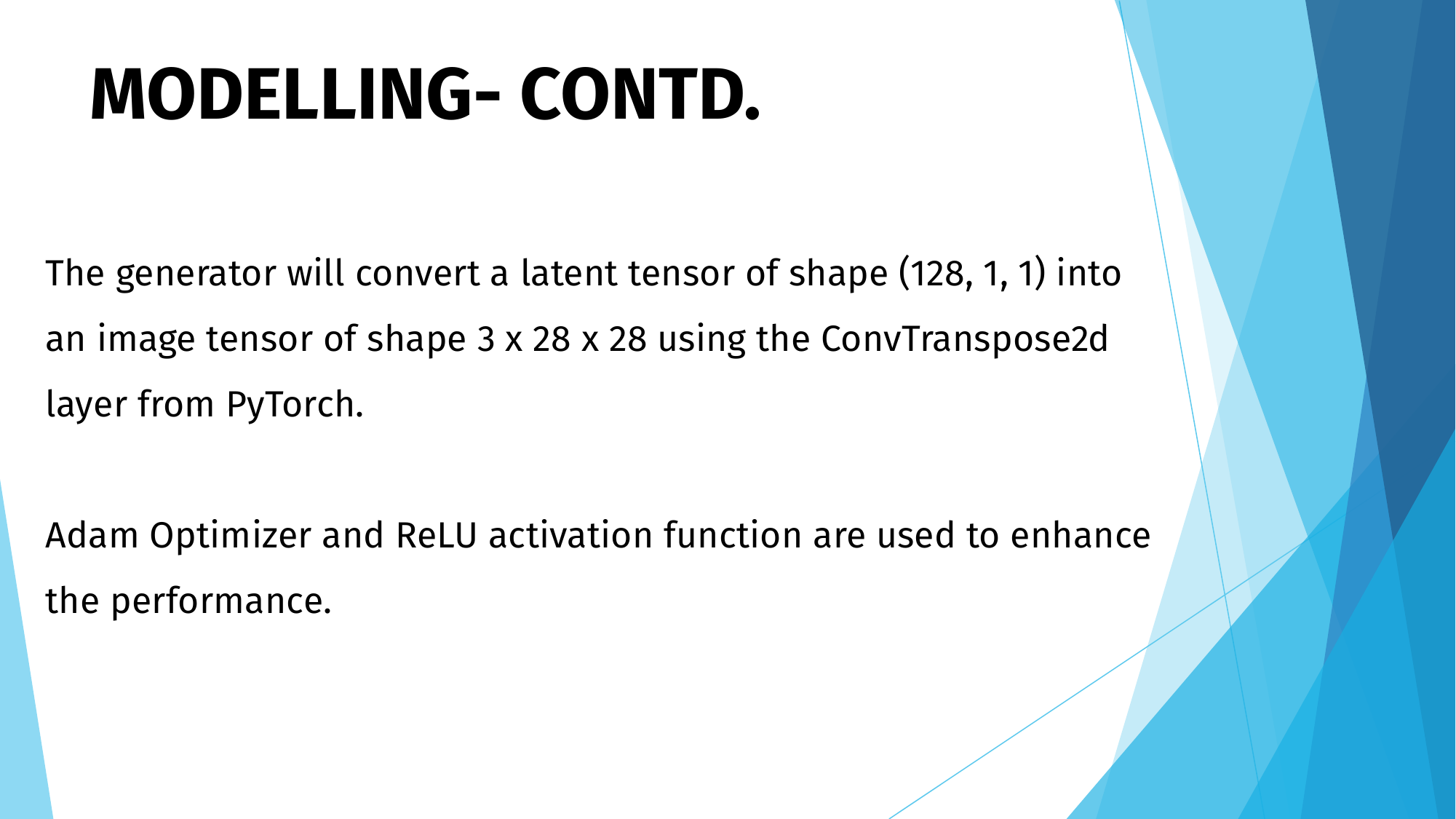

# MODELLING- CONTD.
The generator will convert a latent tensor of shape (128, 1, 1) into an image tensor of shape 3 x 28 x 28 using the ConvTranspose2d layer from PyTorch.

Adam Optimizer and ReLU activation function are used to enhance the performance.